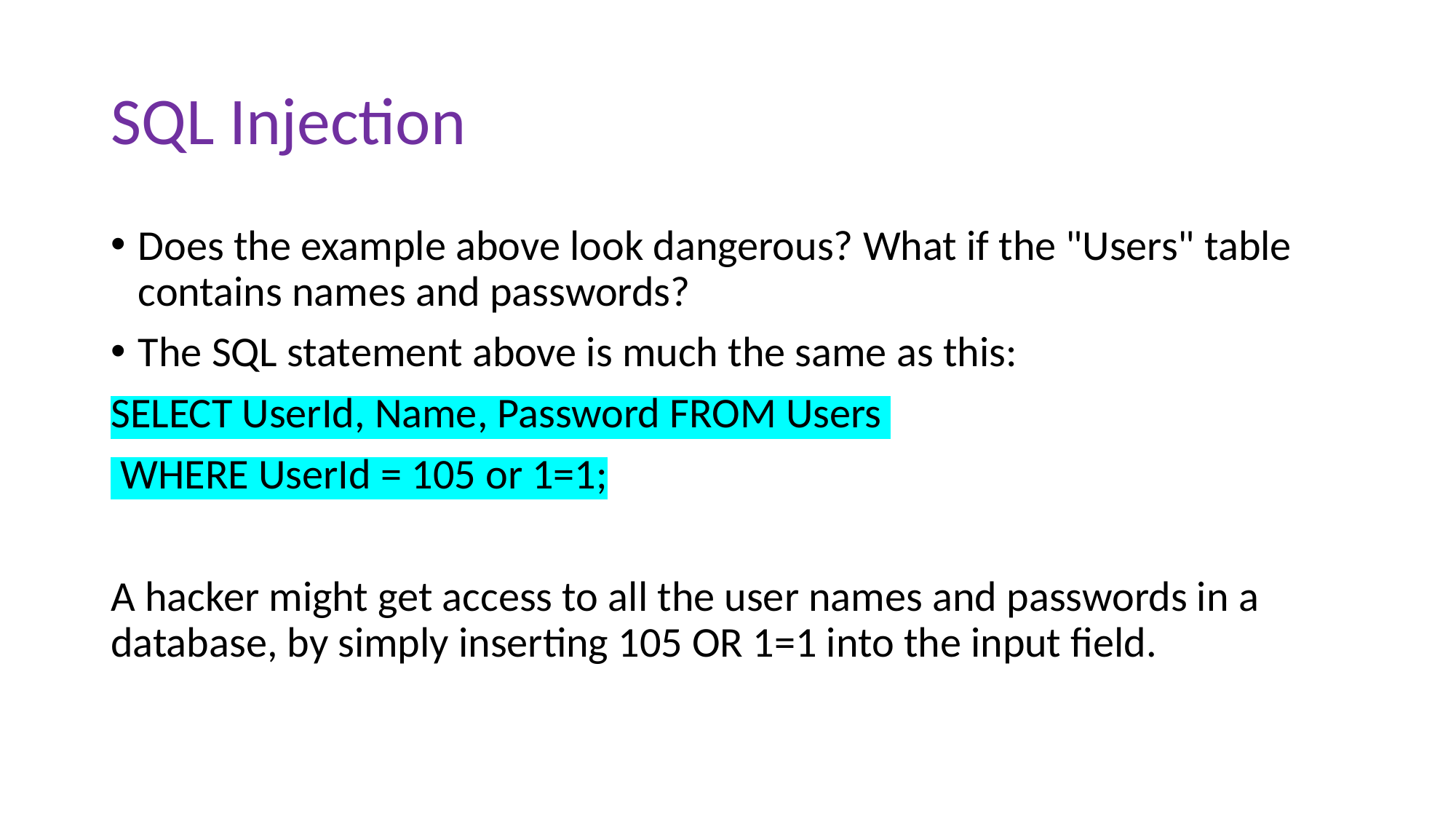

# SQL Injection
Does the example above look dangerous? What if the "Users" table contains names and passwords?
The SQL statement above is much the same as this:
SELECT UserId, Name, Password FROM Users
 WHERE UserId = 105 or 1=1;

A hacker might get access to all the user names and passwords in a database, by simply inserting 105 OR 1=1 into the input field.